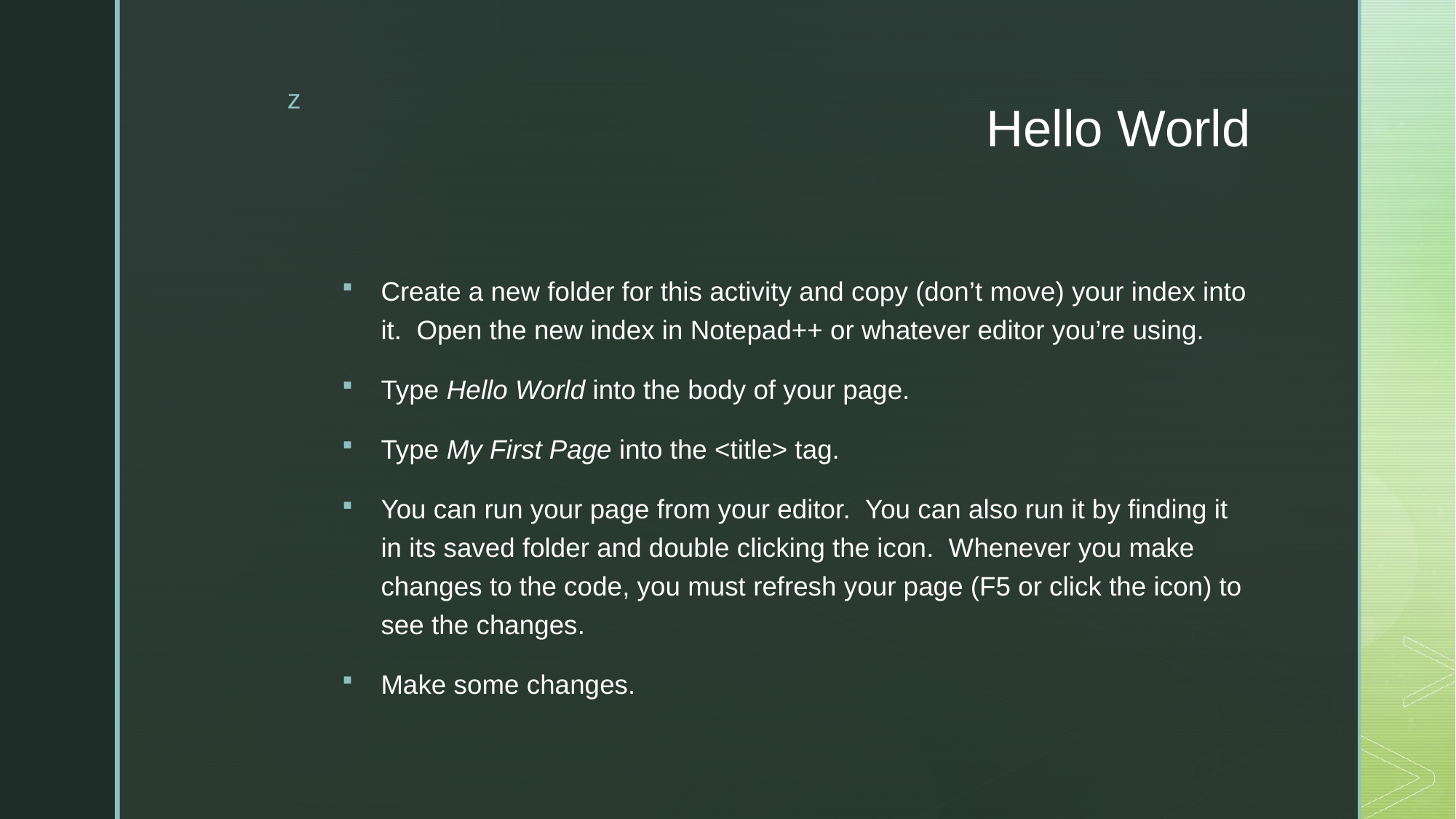

# Hello World
Create a new folder for this activity and copy (don’t move) your index into it.  Open the new index in Notepad++ or whatever editor you’re using.
Type Hello World into the body of your page.
Type My First Page into the <title> tag.
You can run your page from your editor.  You can also run it by finding it in its saved folder and double clicking the icon.  Whenever you make changes to the code, you must refresh your page (F5 or click the icon) to see the changes.
Make some changes.